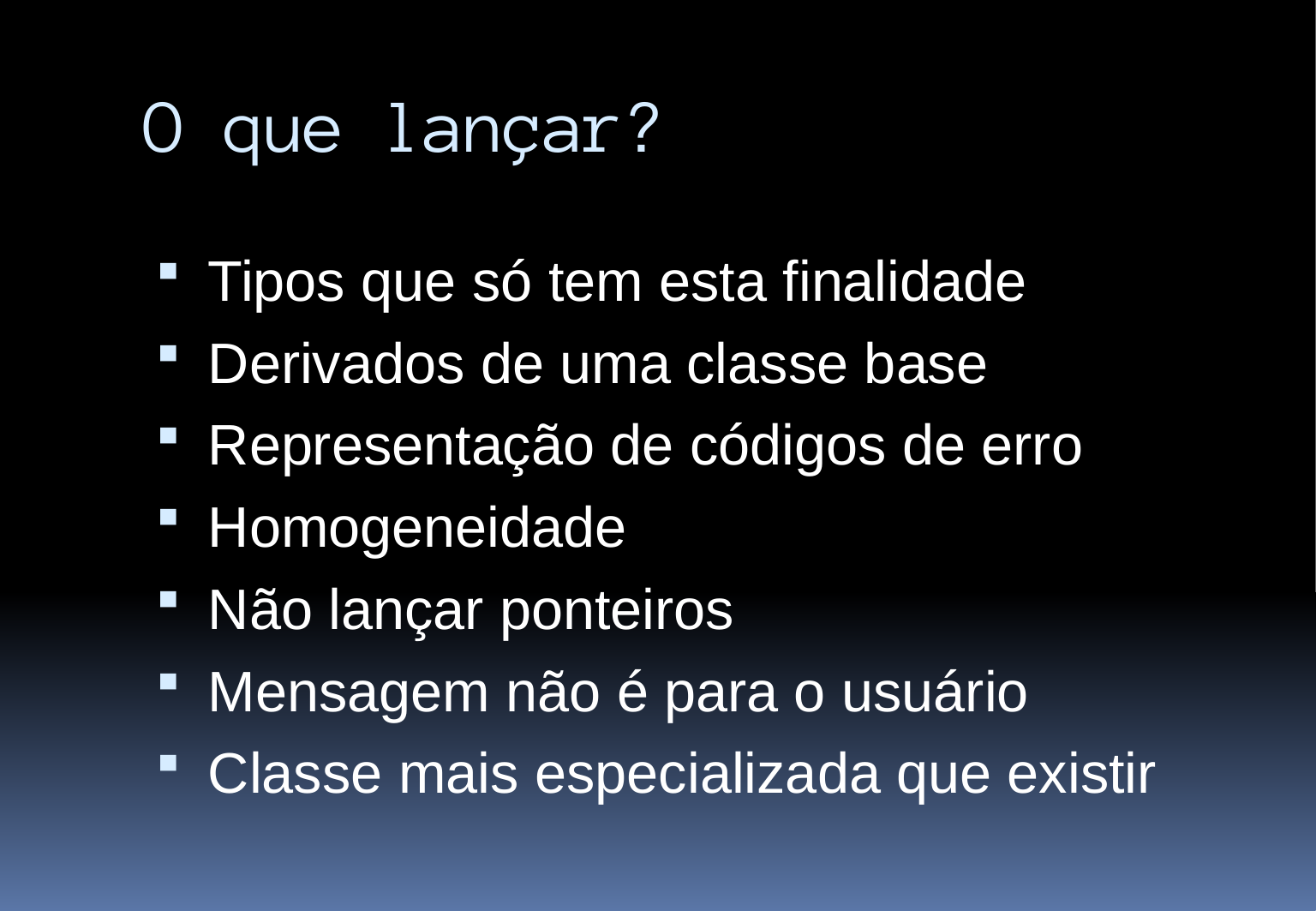

# O que lançar?
Tipos que só tem esta finalidade
Derivados de uma classe base
Representação de códigos de erro
Homogeneidade
Não lançar ponteiros
Mensagem não é para o usuário
Classe mais especializada que existir